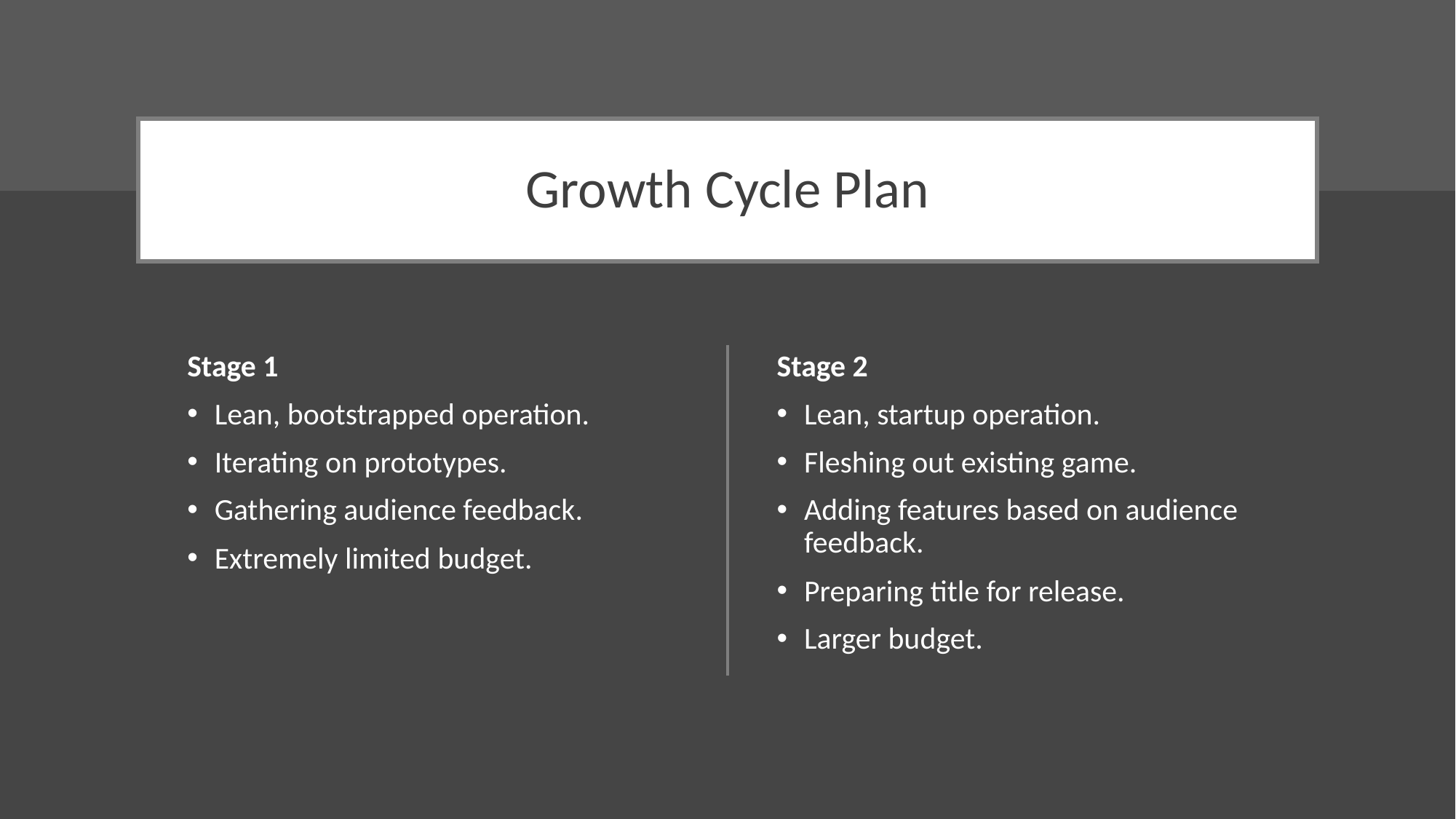

# Growth Cycle Plan
Stage 1
Lean, bootstrapped operation.
Iterating on prototypes.
Gathering audience feedback.
Extremely limited budget.
Stage 2
Lean, startup operation.
Fleshing out existing game.
Adding features based on audience feedback.
Preparing title for release.
Larger budget.